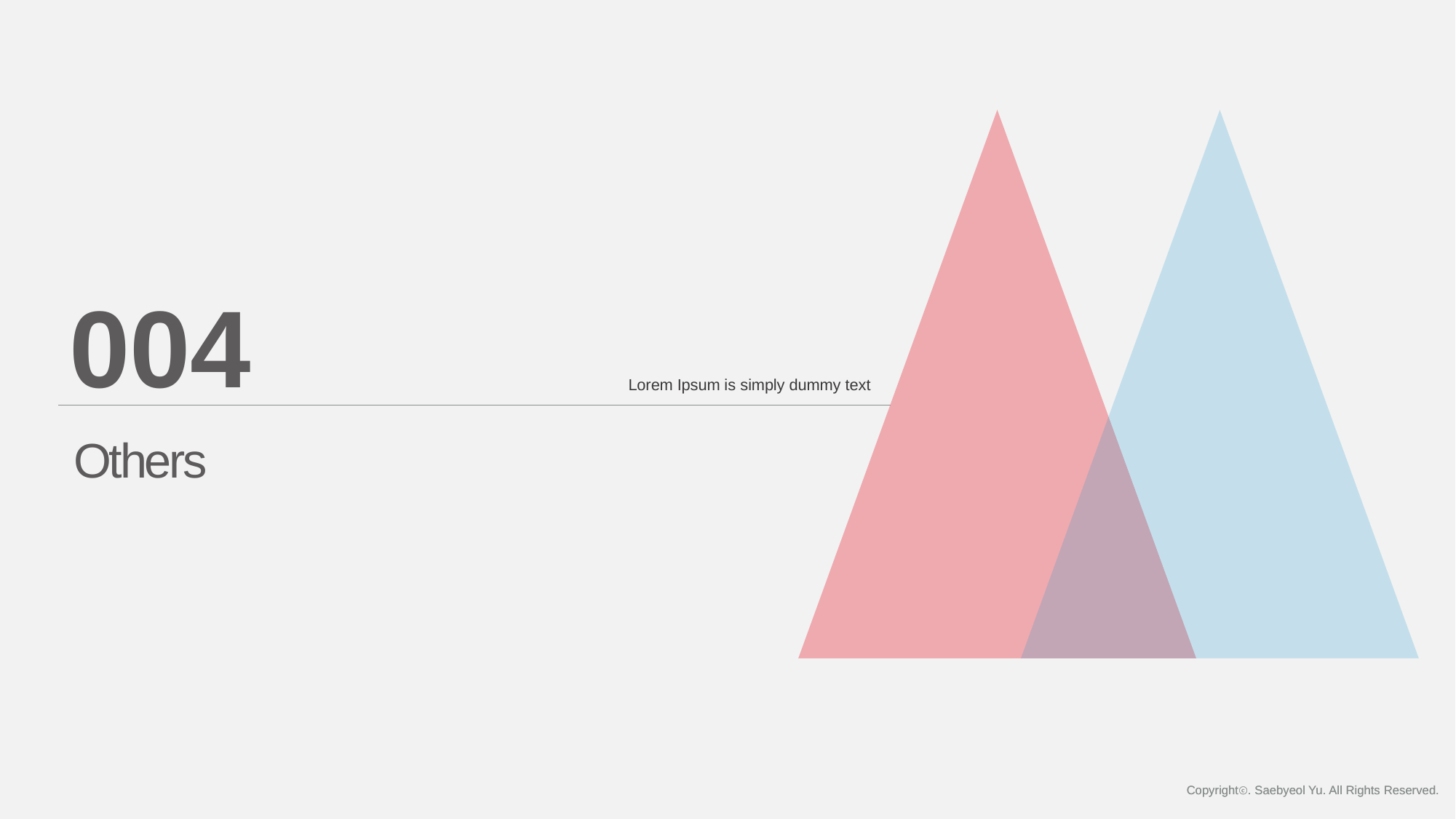

004
Lorem Ipsum is simply dummy text
Others
Copyrightⓒ. Saebyeol Yu. All Rights Reserved.